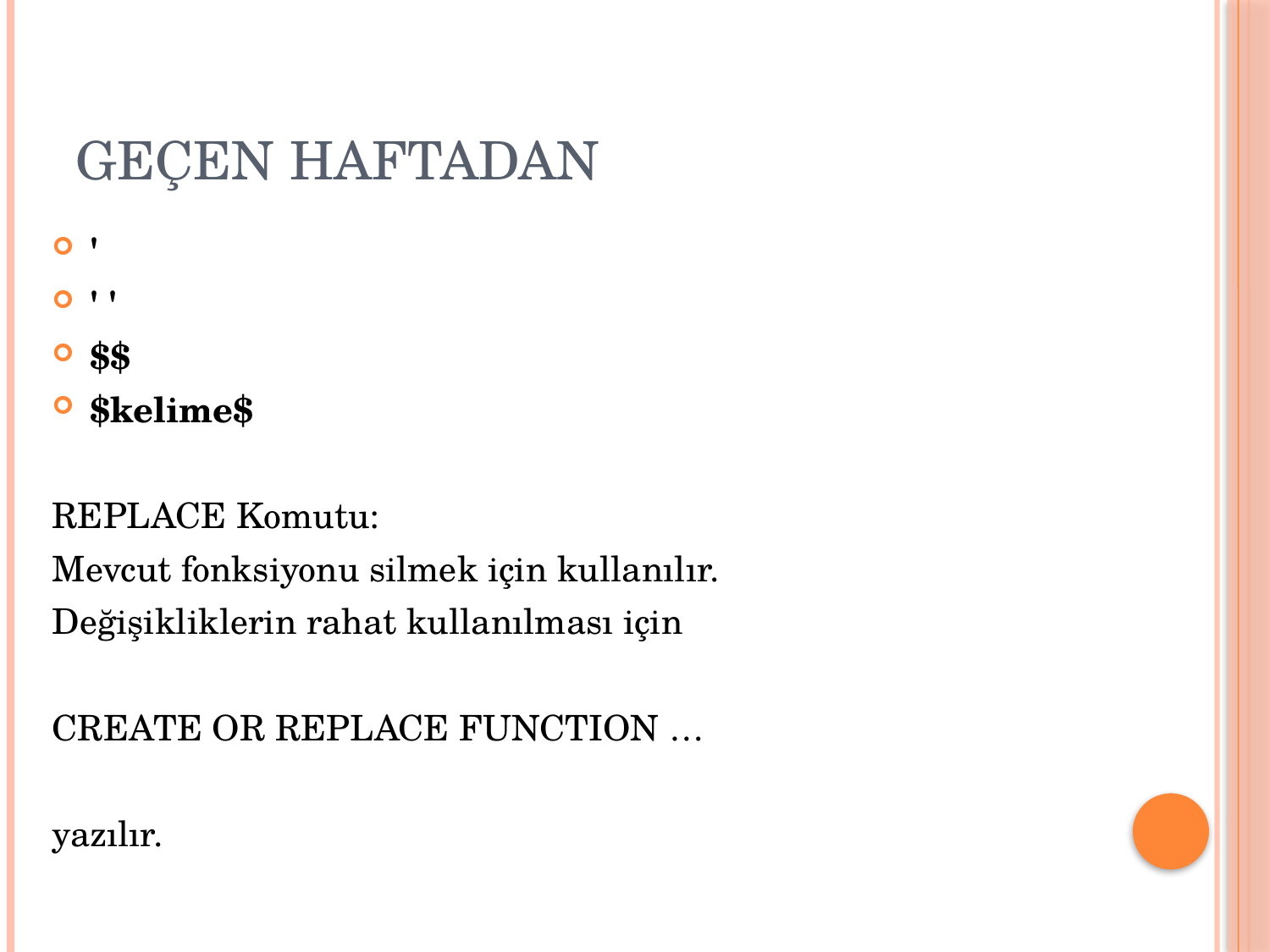

# Geçen haftadan
'
' '
$$
$kelime$

REPLACE Komutu:
Mevcut fonksiyonu silmek için kullanılır.
Değişikliklerin rahat kullanılması için

CREATE OR REPLACE FUNCTION …

yazılır.